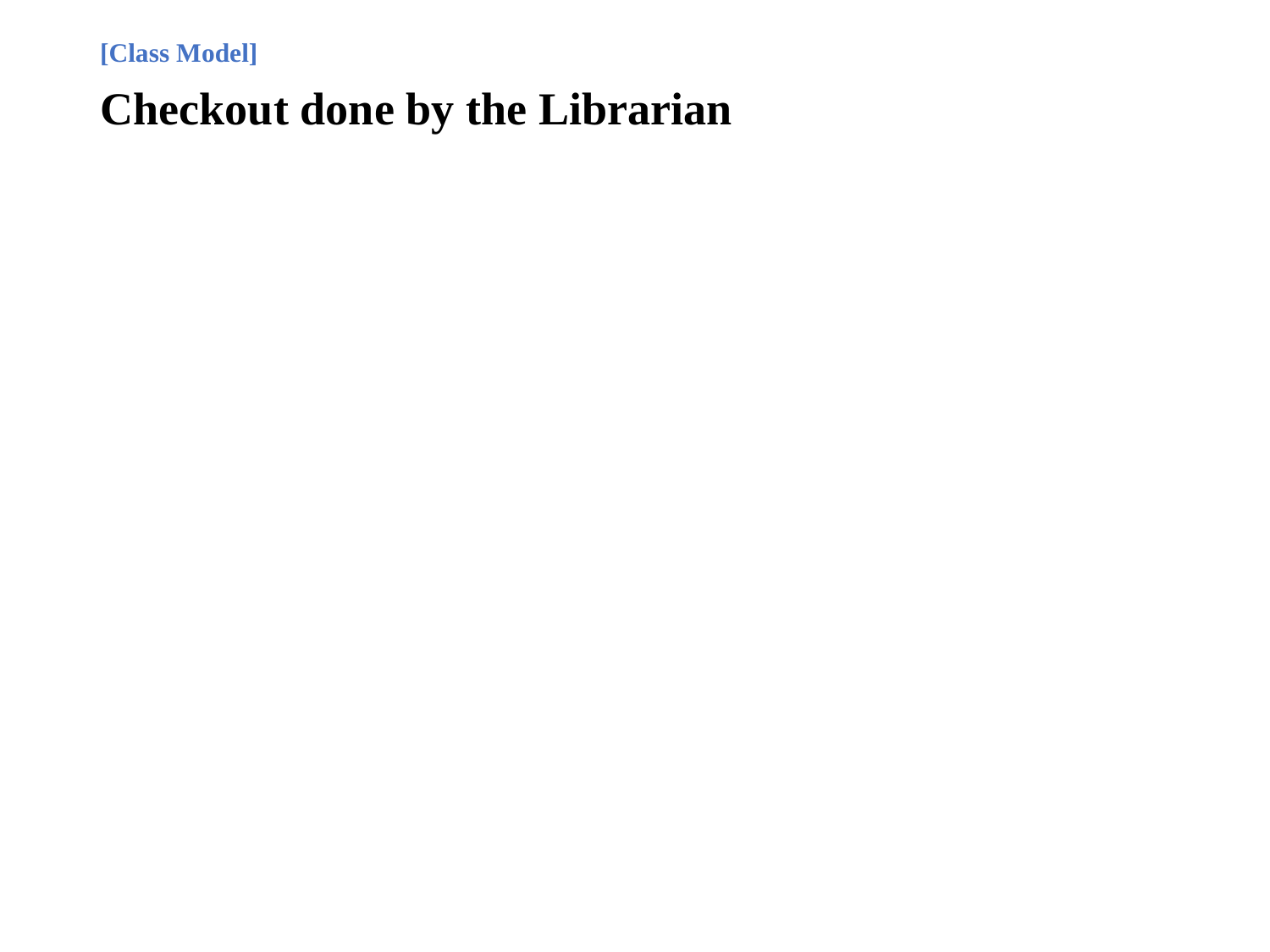

[Class Model]
Checkout done by the Librarian